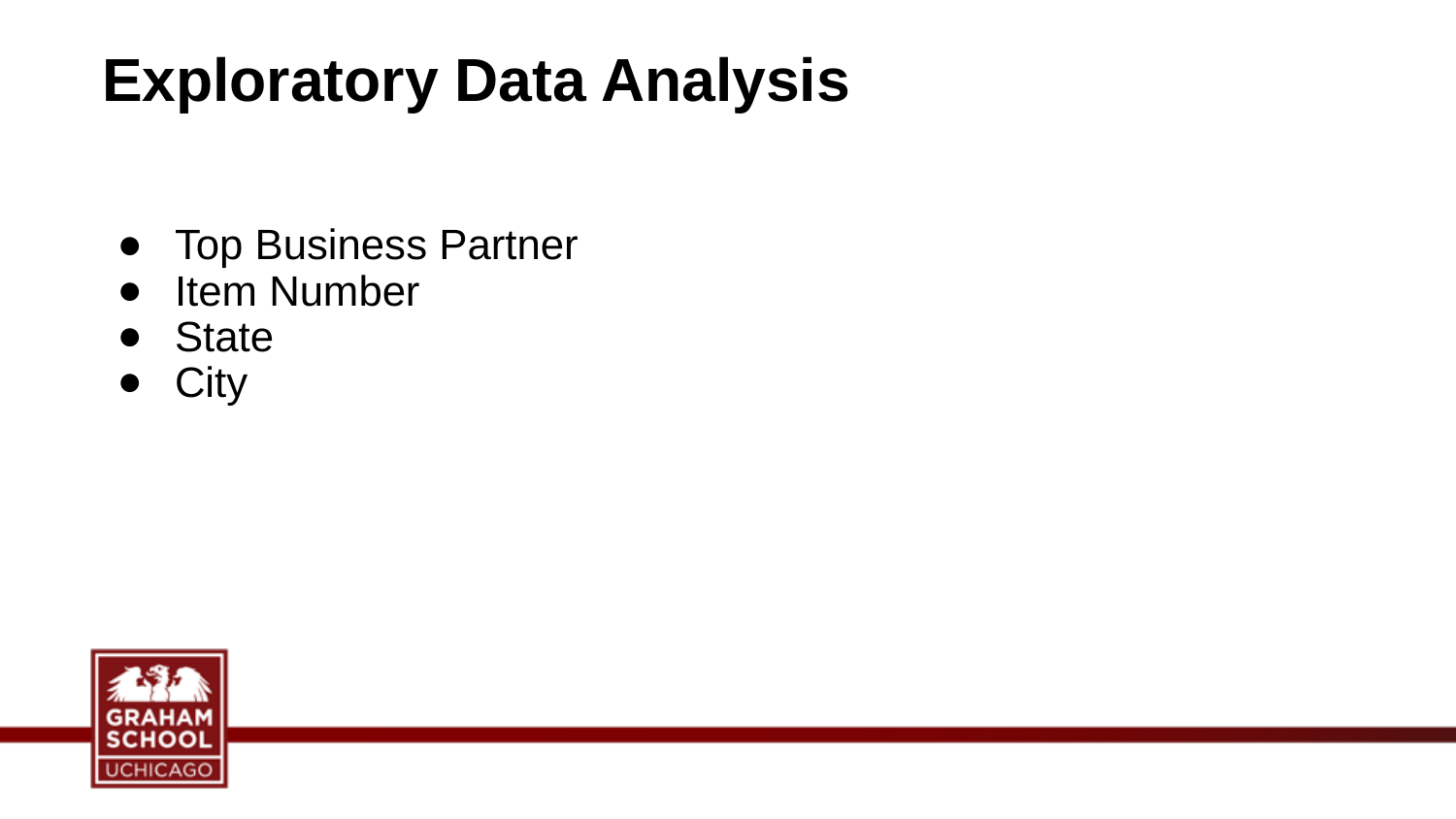

# Exploratory Data Analysis
Top Business Partner
Item Number
State
City